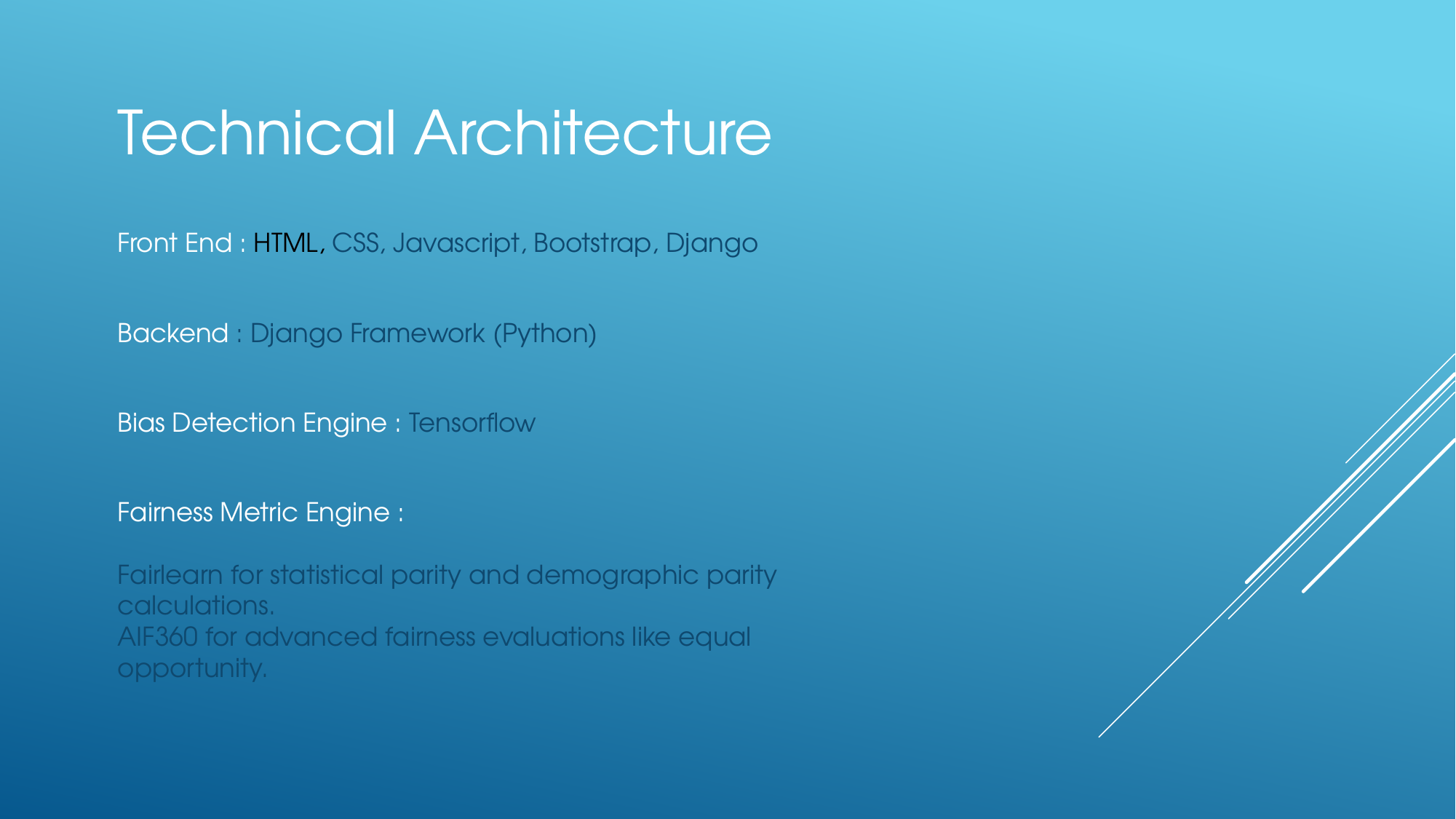

Technical Architecture
Front End : HTML, CSS, Javascript, Bootstrap, Django

Backend : Django Framework (Python)

Bias Detection Engine : Tensorflow

Fairness Metric Engine :
Fairlearn for statistical parity and demographic parity calculations.
AIF360 for advanced fairness evaluations like equal opportunity.